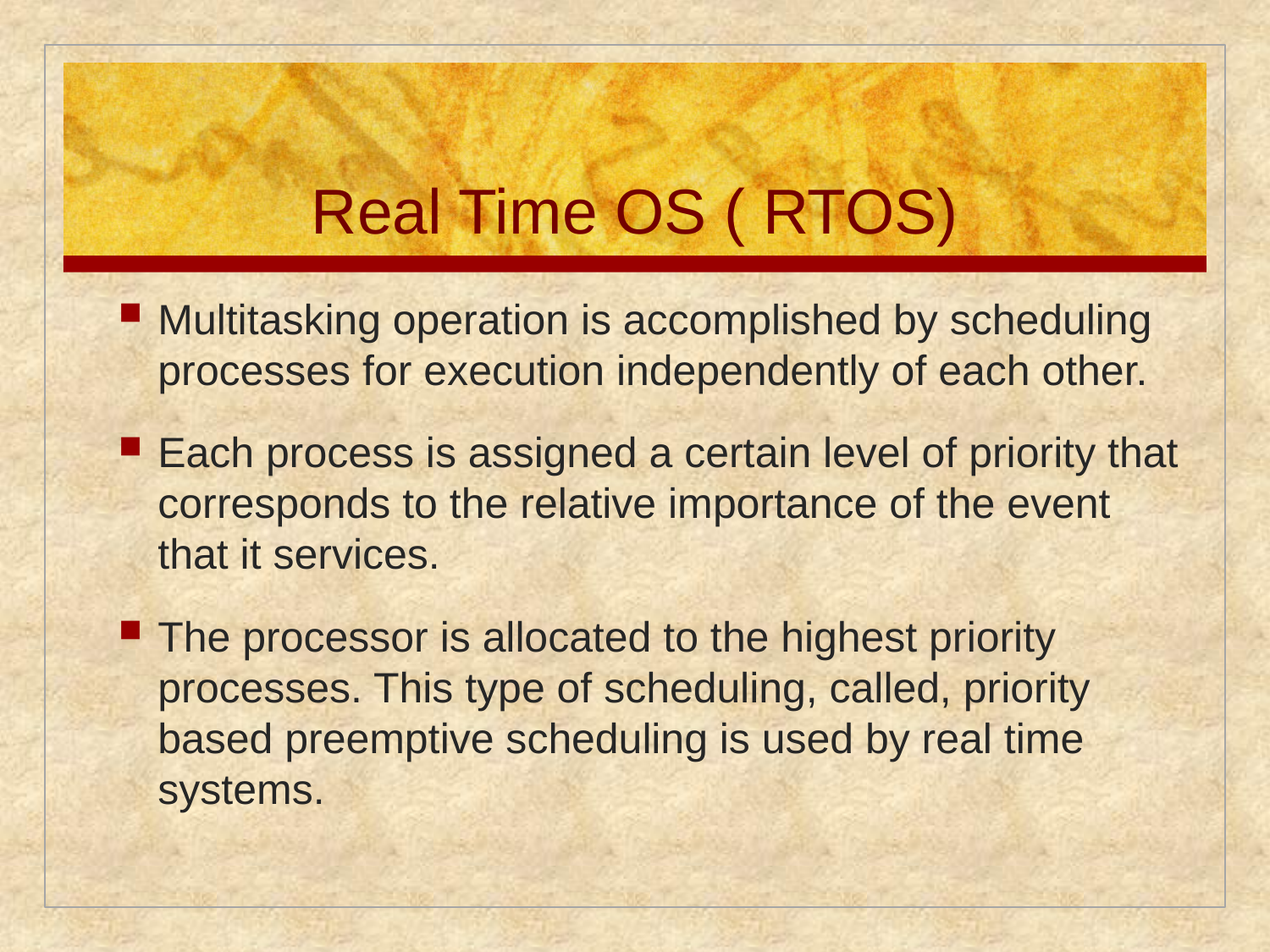

# Real Time OS ( RTOS)
Multitasking operation is accomplished by scheduling processes for execution independently of each other.
Each process is assigned a certain level of priority that corresponds to the relative importance of the event that it services.
The processor is allocated to the highest priority processes. This type of scheduling, called, priority based preemptive scheduling is used by real time systems.